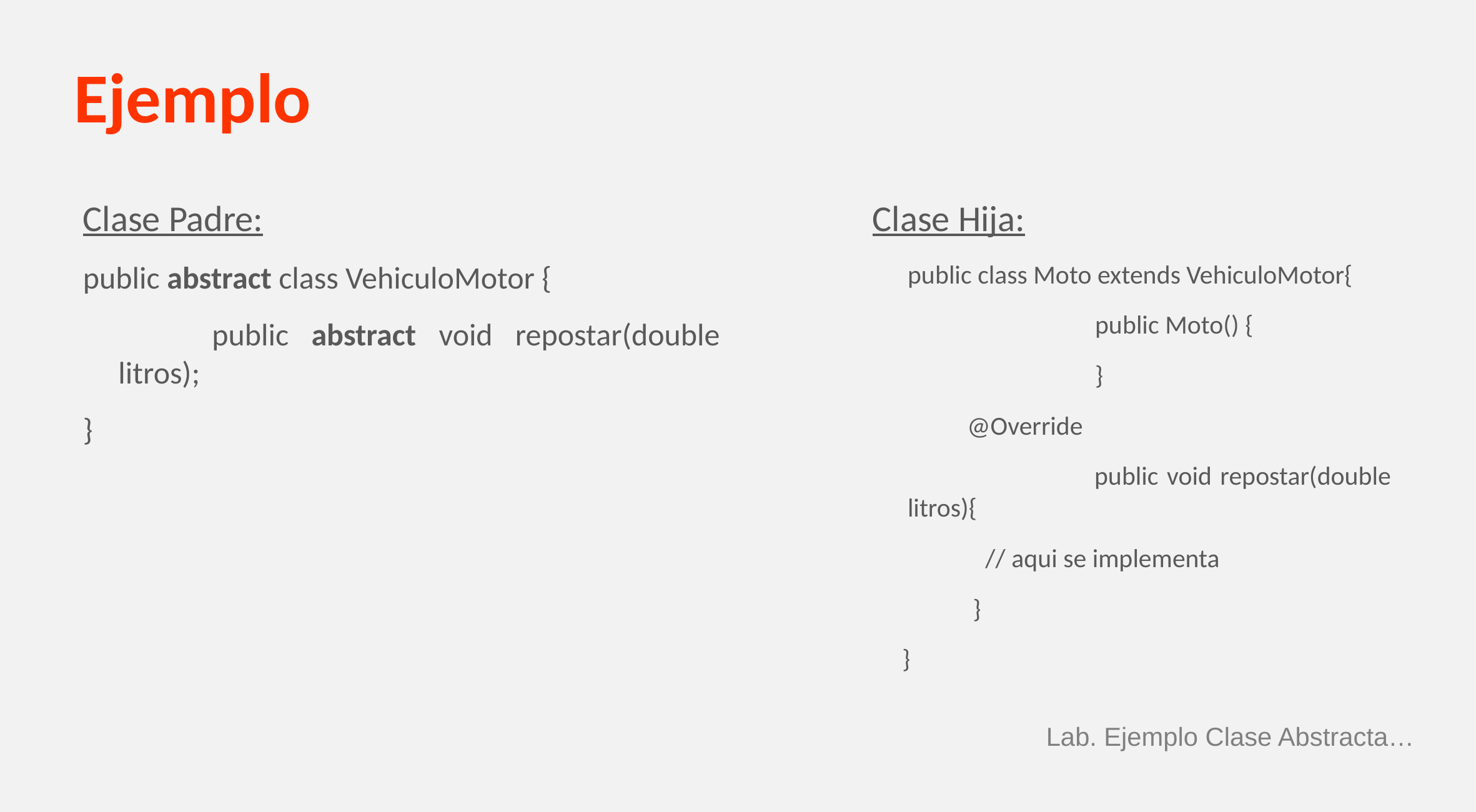

# Ejemplo
Clase Padre:
public abstract class VehiculoMotor {
		public abstract void repostar(double litros);
}

Clase Hija:
	public class Moto extends VehiculoMotor{
			public Moto() {
			}
	          @Override
       	         public void repostar(double litros){
                   // aqui se implementa
	           }
     }

Lab. Ejemplo Clase Abstracta…